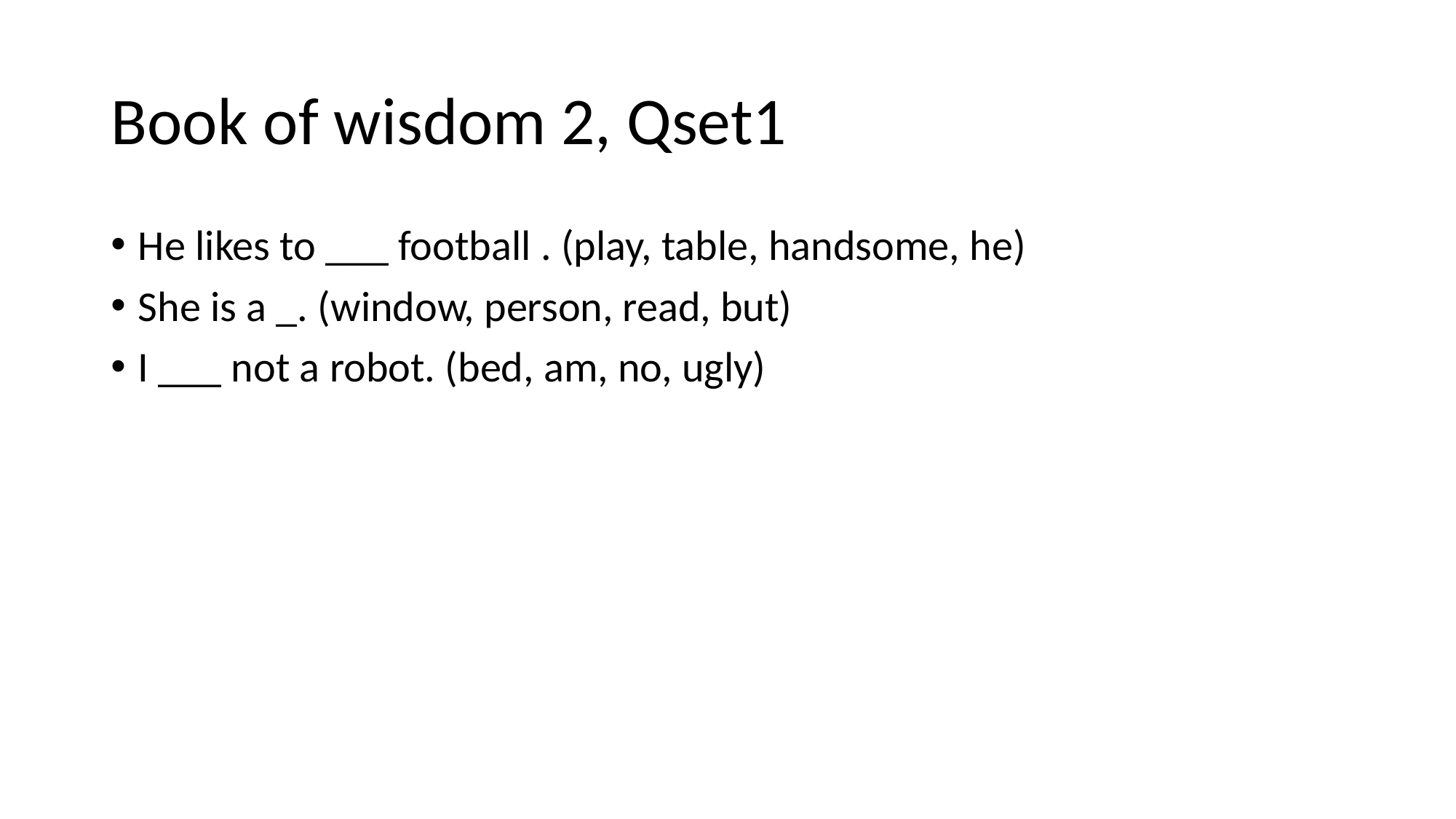

# Book of wisdom 2, Qset1
He likes to ___ football . (play, table, handsome, he)
She is a _. (window, person, read, but)
I ___ not a robot. (bed, am, no, ugly)